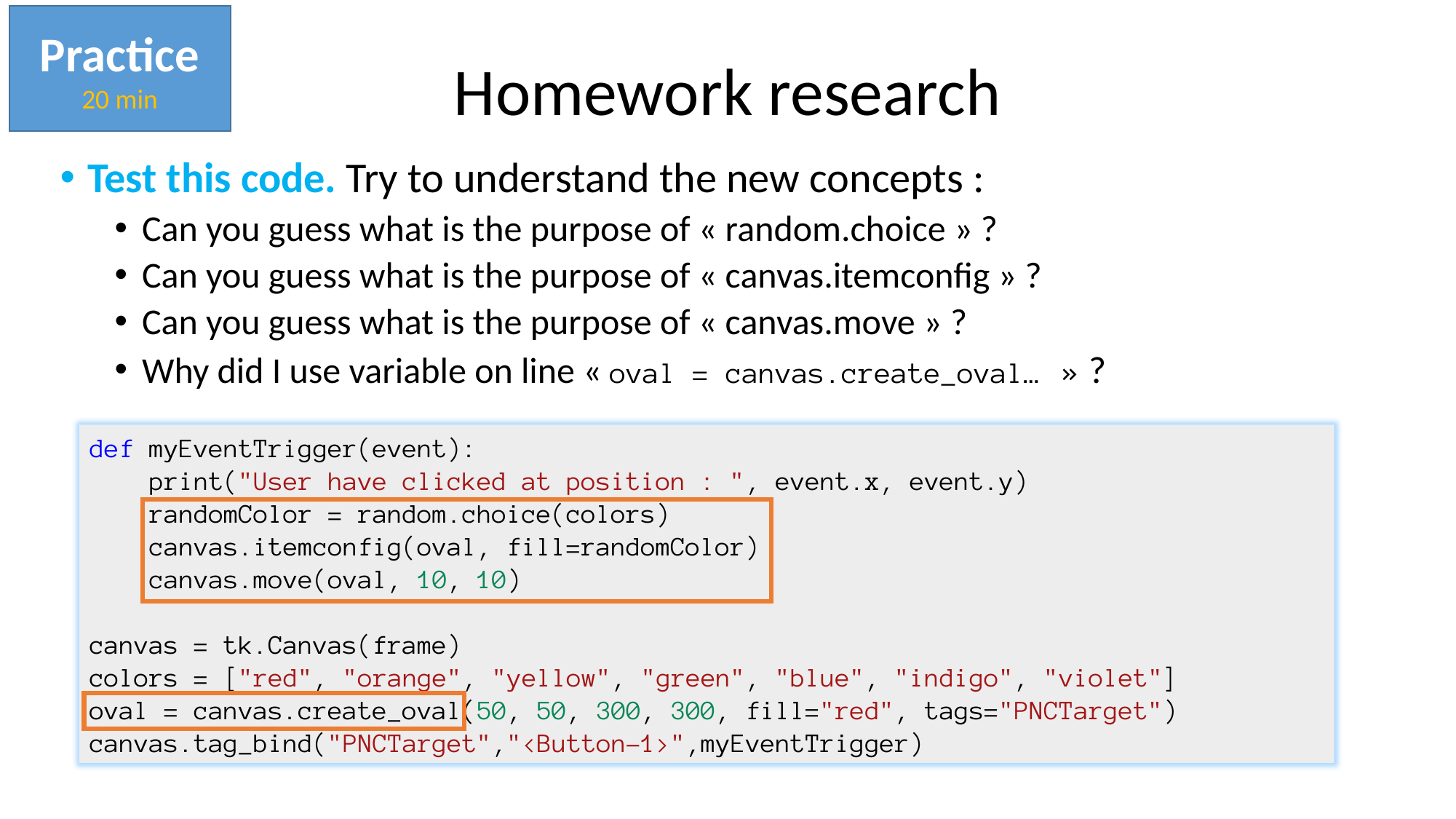

Practice
20 min
# Homework research
Test this code. Try to understand the new concepts :
Can you guess what is the purpose of « random.choice » ?
Can you guess what is the purpose of « canvas.itemconfig » ?
Can you guess what is the purpose of « canvas.move » ?
Why did I use variable on line « oval = canvas.create_oval… » ?

def myEventTrigger(event):
    print("User have clicked at position : ", event.x, event.y)
    randomColor = random.choice(colors)
    canvas.itemconfig(oval, fill=randomColor)
    canvas.move(oval, 10, 10)
canvas = tk.Canvas(frame)
colors = ["red", "orange", "yellow", "green", "blue", "indigo", "violet"]
oval = canvas.create_oval(50, 50, 300, 300, fill="red", tags="PNCTarget")
canvas.tag_bind("PNCTarget","<Button-1>",myEventTrigger)